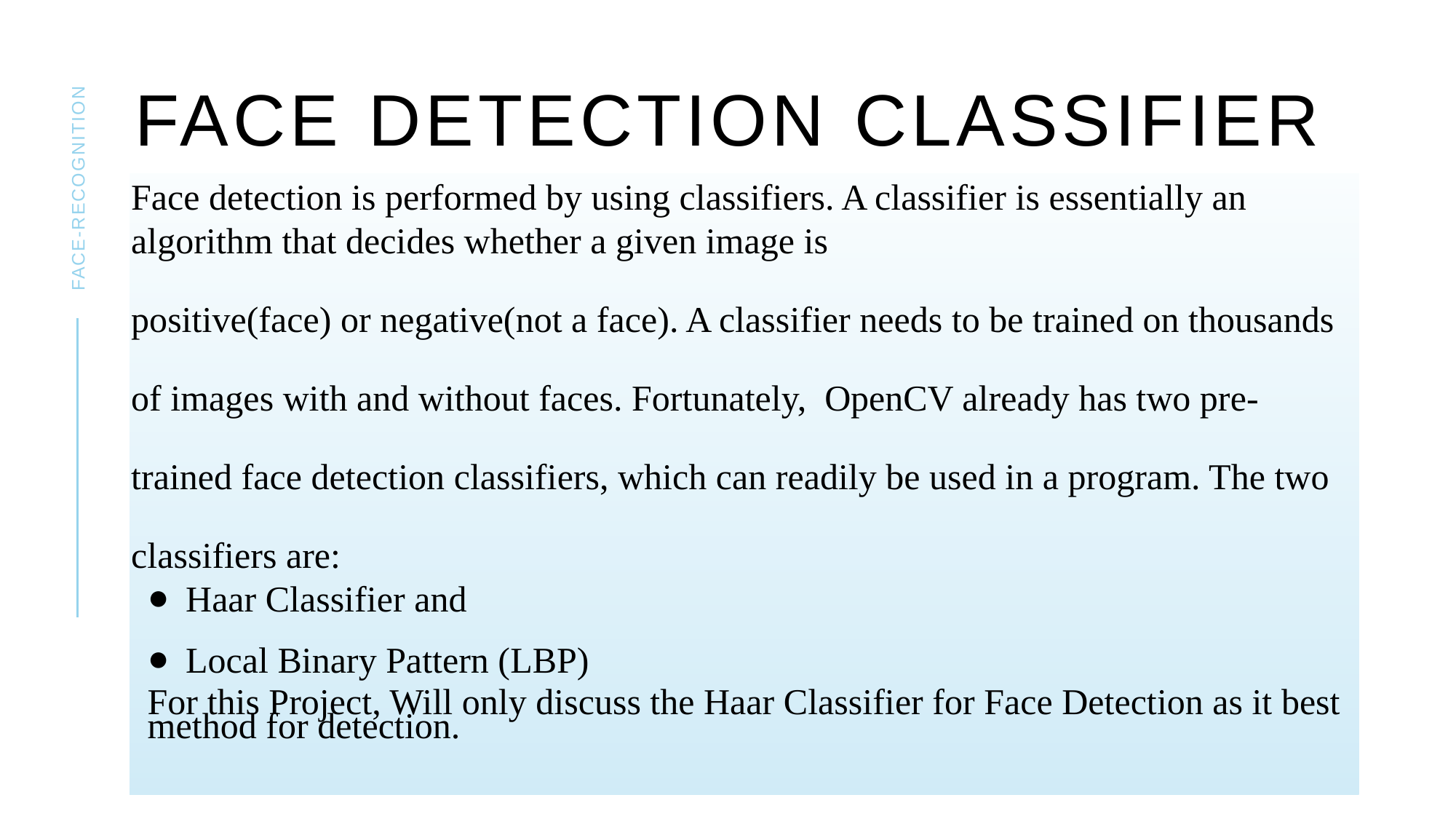

# Face Detection Classiﬁers
FACE-RECOGNITION
Face detection is performed by using classifiers. A classifier is essentially an algorithm that decides whether a given image is
positive(face) or negative(not a face). A classifier needs to be trained on thousands of images with and without faces. Fortunately,  OpenCV already has two pre-trained face detection classifiers, which can readily be used in a program. The two classifiers are:
Haar Classifier and
Local Binary Pattern (LBP)
For this Project, Will only discuss the Haar Classifier for Face Detection as it best method for detection.

10